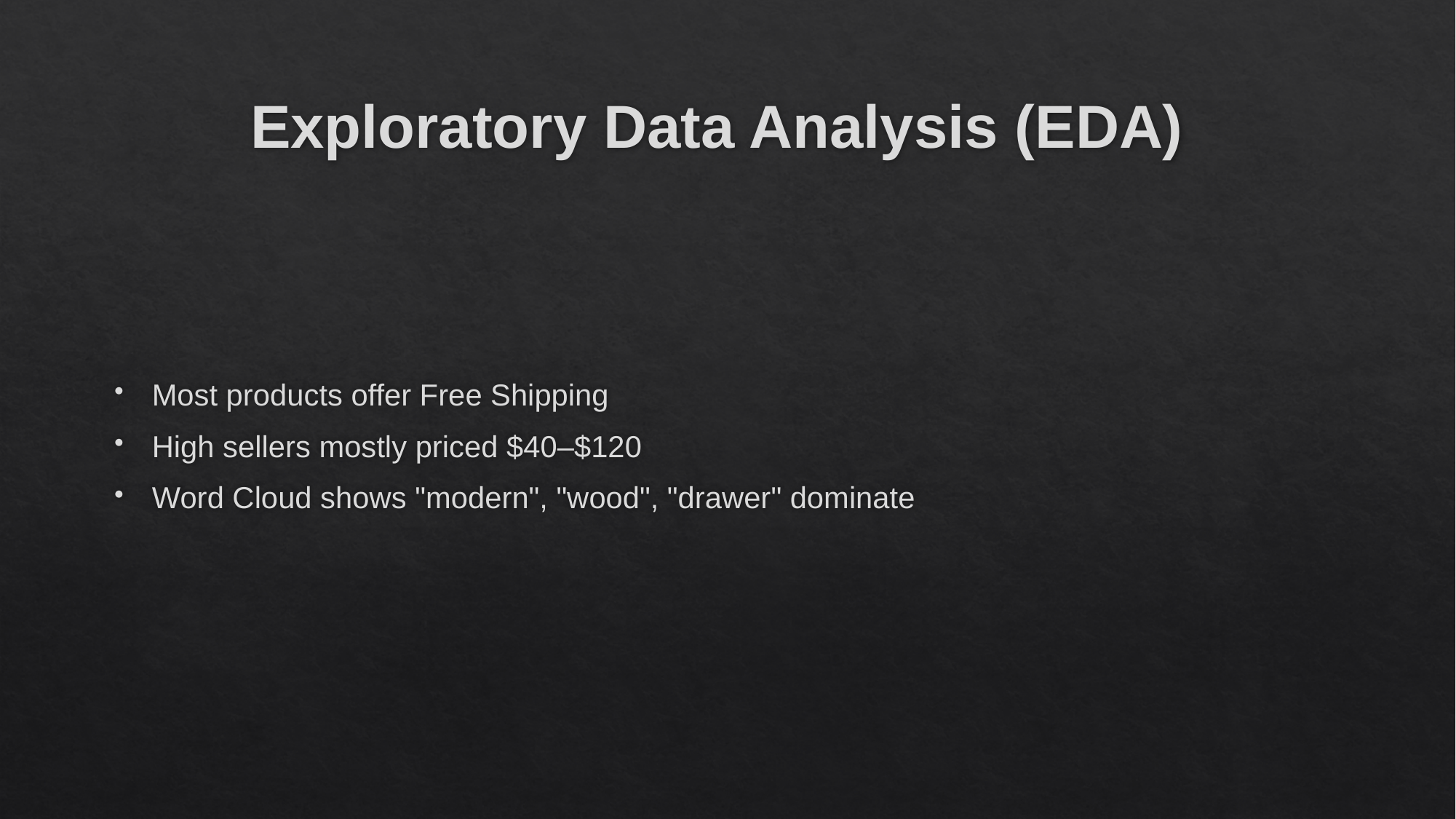

# Exploratory Data Analysis (EDA)
Most products offer Free Shipping
High sellers mostly priced $40–$120
Word Cloud shows "modern", "wood", "drawer" dominate